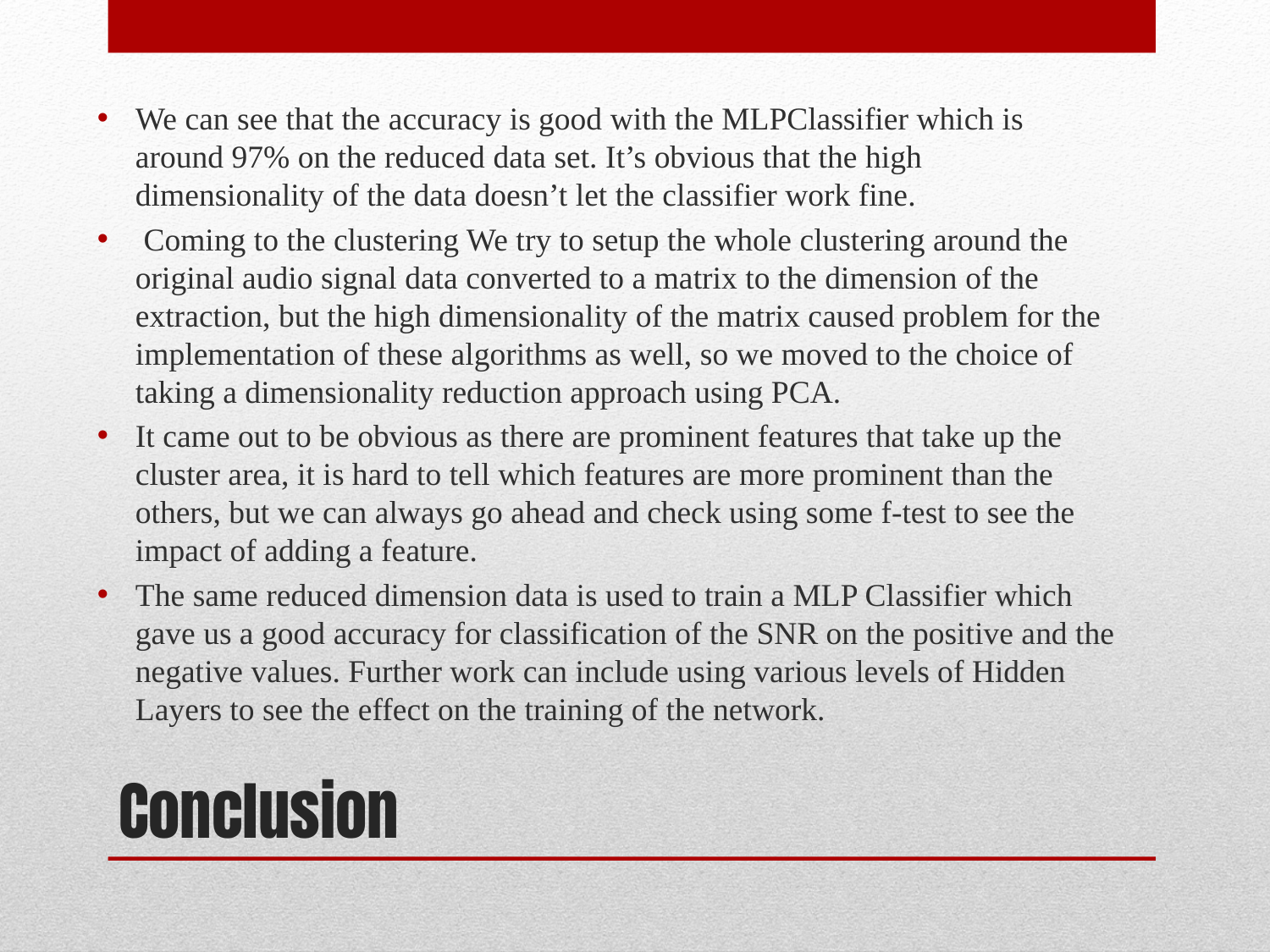

We can see that the accuracy is good with the MLPClassifier which is around 97% on the reduced data set. It’s obvious that the high dimensionality of the data doesn’t let the classifier work fine.
 Coming to the clustering We try to setup the whole clustering around the original audio signal data converted to a matrix to the dimension of the extraction, but the high dimensionality of the matrix caused problem for the implementation of these algorithms as well, so we moved to the choice of taking a dimensionality reduction approach using PCA.
It came out to be obvious as there are prominent features that take up the cluster area, it is hard to tell which features are more prominent than the others, but we can always go ahead and check using some f-test to see the impact of adding a feature.
The same reduced dimension data is used to train a MLP Classifier which gave us a good accuracy for classification of the SNR on the positive and the negative values. Further work can include using various levels of Hidden Layers to see the effect on the training of the network.
# Conclusion